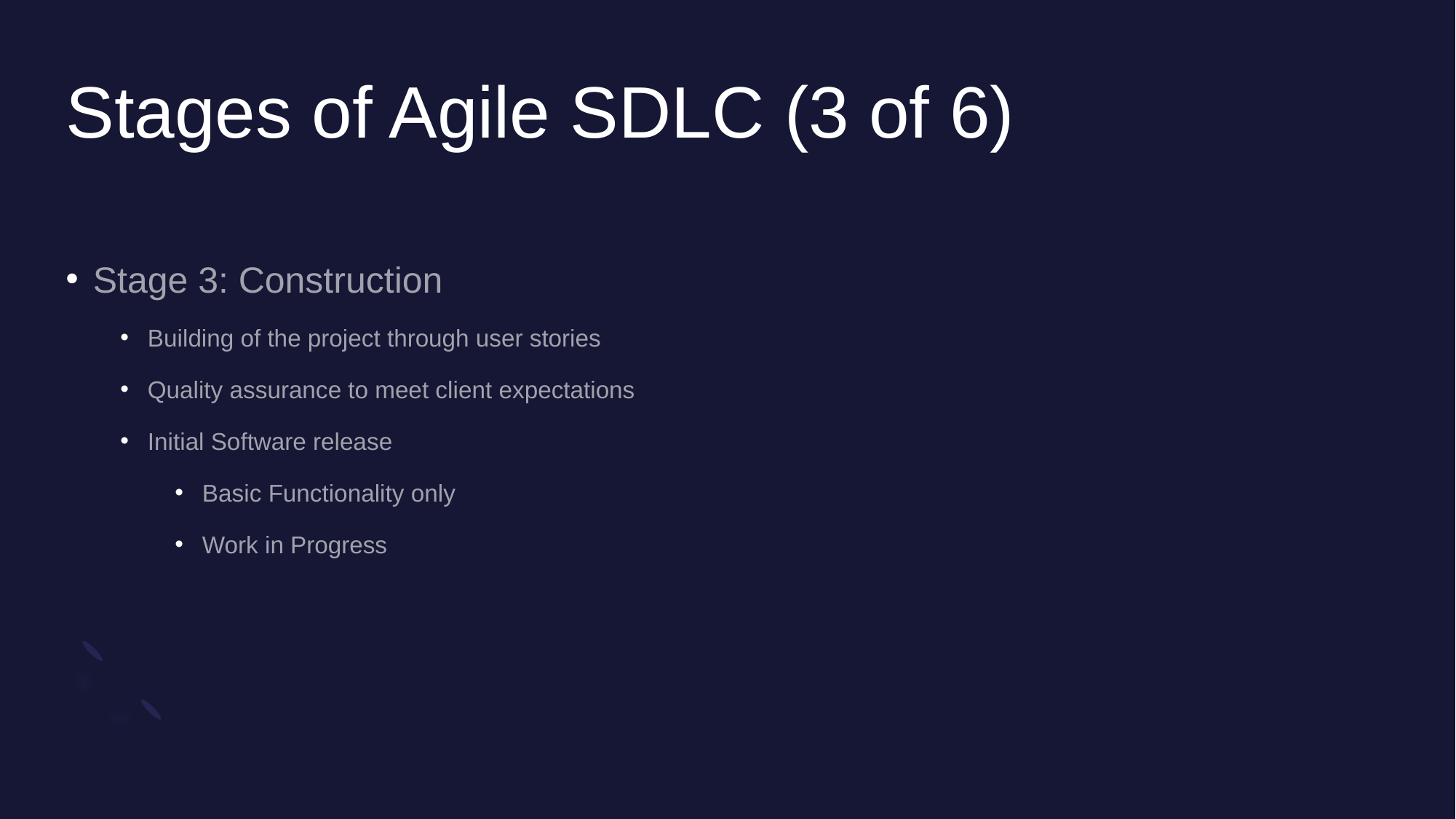

# Stages of Agile SDLC (3 of 6)
Stage 3: Construction
Building of the project through user stories
Quality assurance to meet client expectations
Initial Software release
Basic Functionality only
Work in Progress